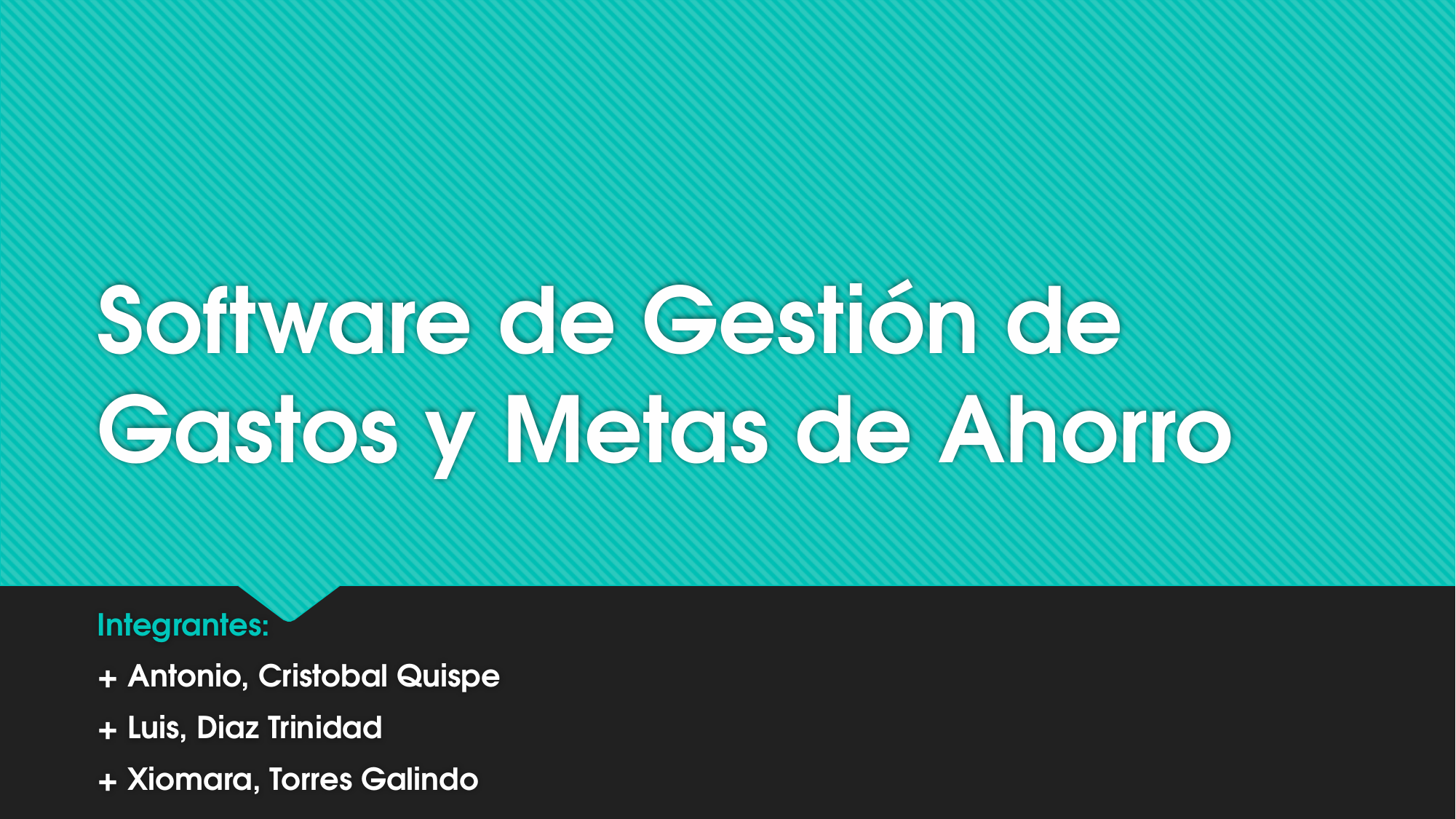

# Software de Gestión de Gastos y Metas de Ahorro
Integrantes:
+ Antonio, Cristobal Quispe
+ Luis, Diaz Trinidad
+ Xiomara, Torres Galindo